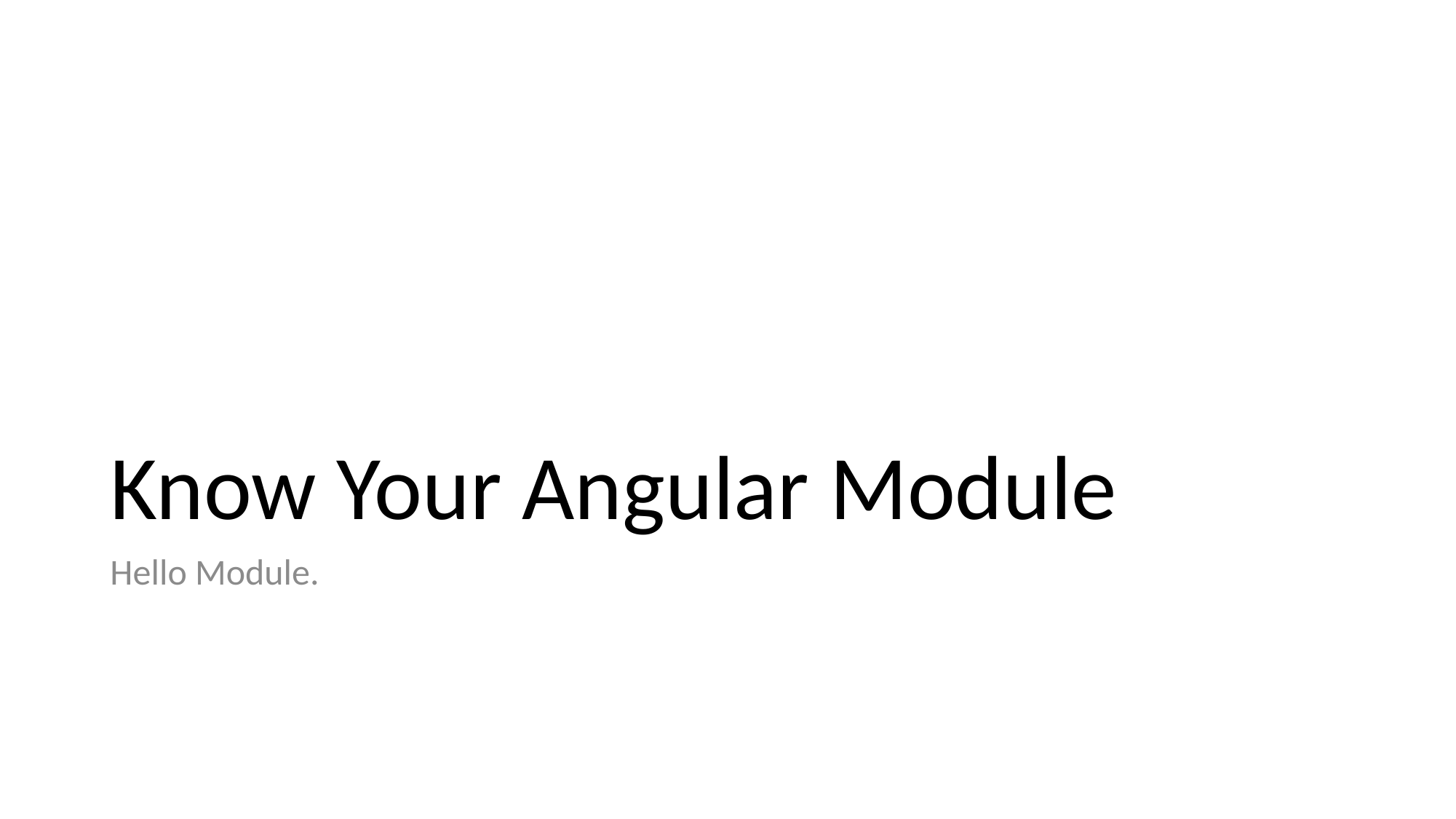

# Know Your Angular Module
Hello Module.